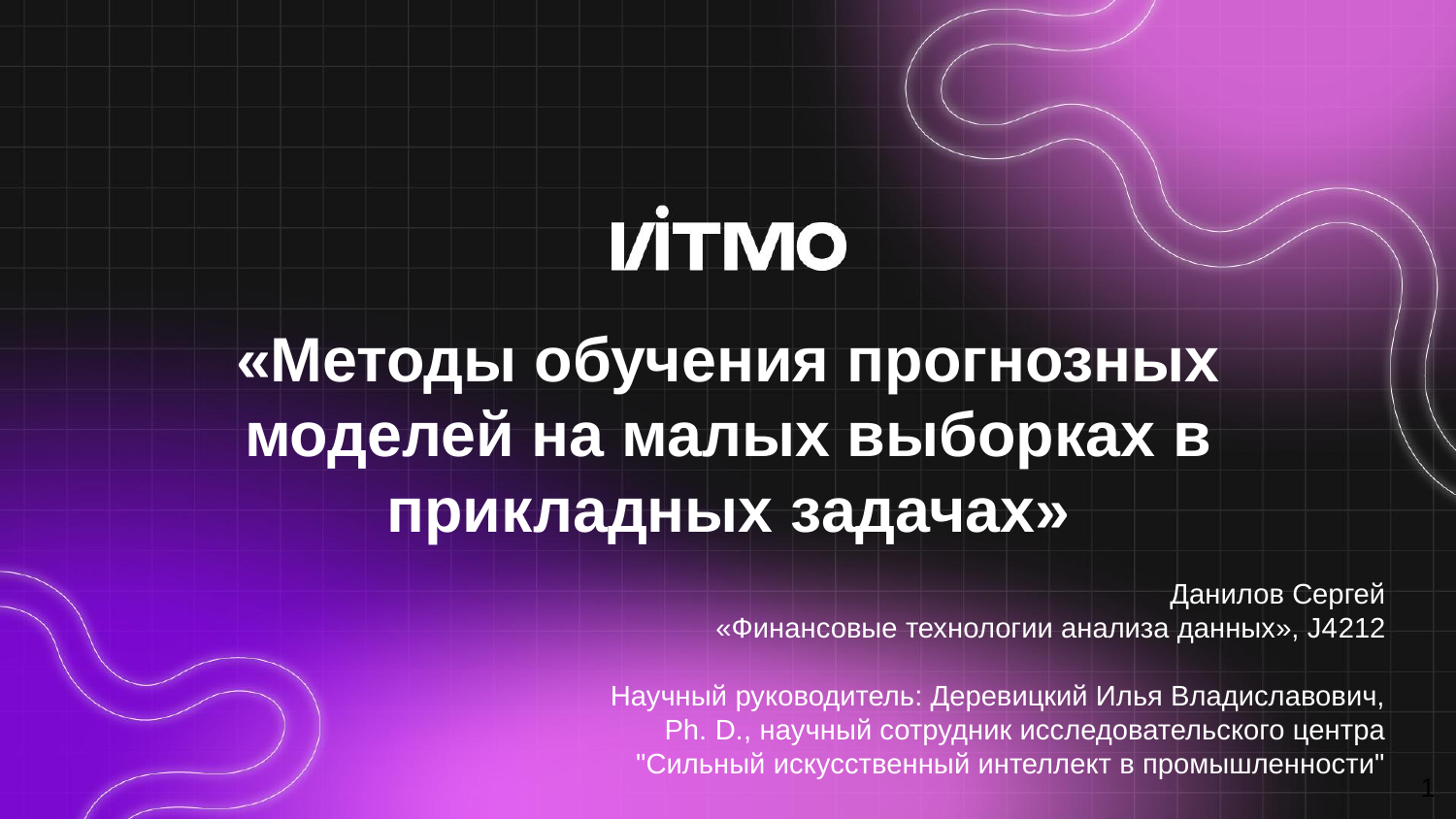

# «Методы обучения прогнозных моделей на малых выборках в прикладных задачах»
Данилов Сергей
«Финансовые технологии анализа данных», J4212
Научный руководитель: Деревицкий Илья Владиславович,
Ph. D., научный сотрудник исследовательского центра
"Сильный искусственный интеллект в промышленности"
1